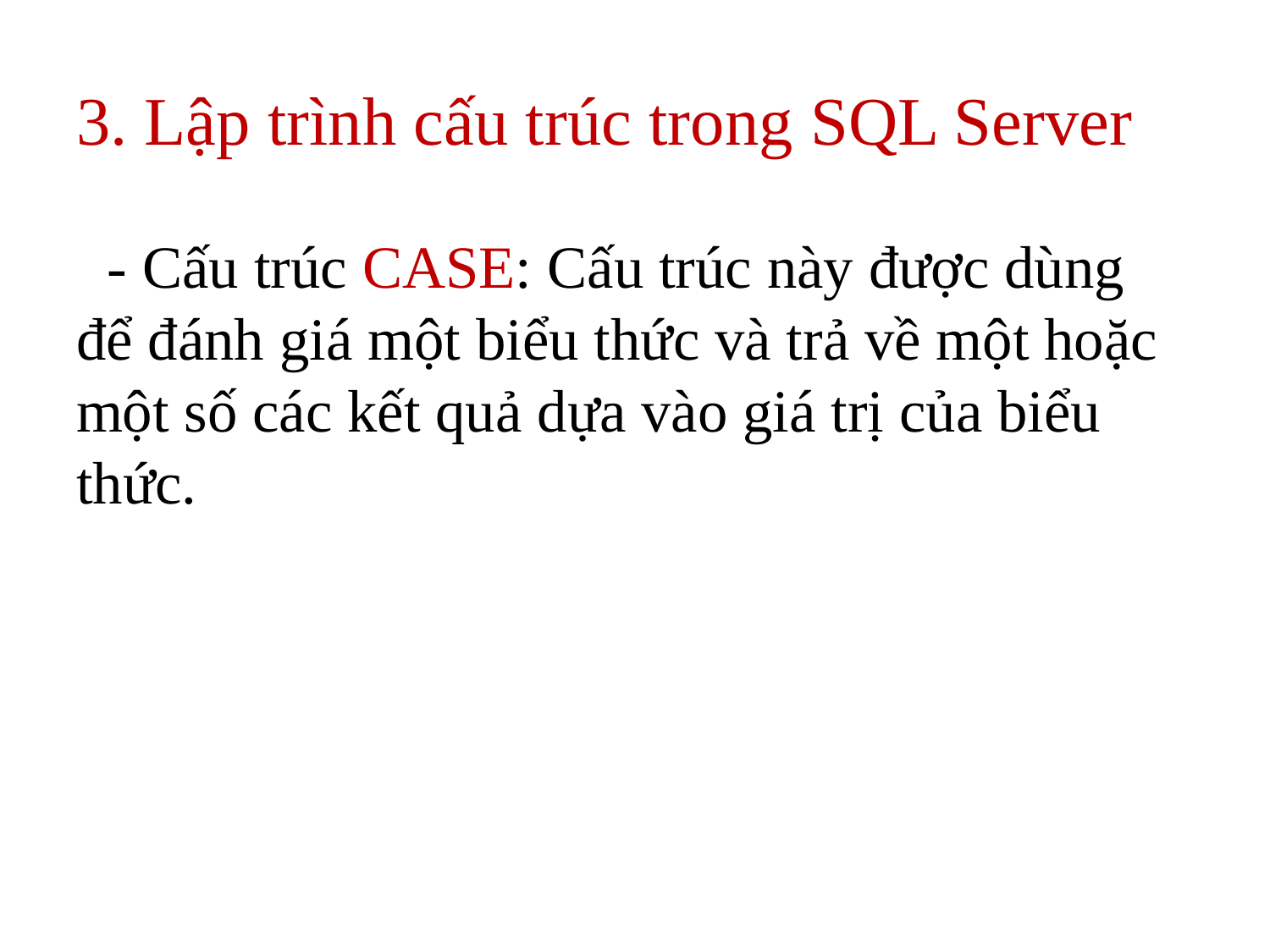

# 3. Lập trình cấu trúc trong SQL Server
- Cấu trúc CASE: Cấu trúc này được dùng để đánh giá một biểu thức và trả về một hoặc một số các kết quả dựa vào giá trị của biểu thức.